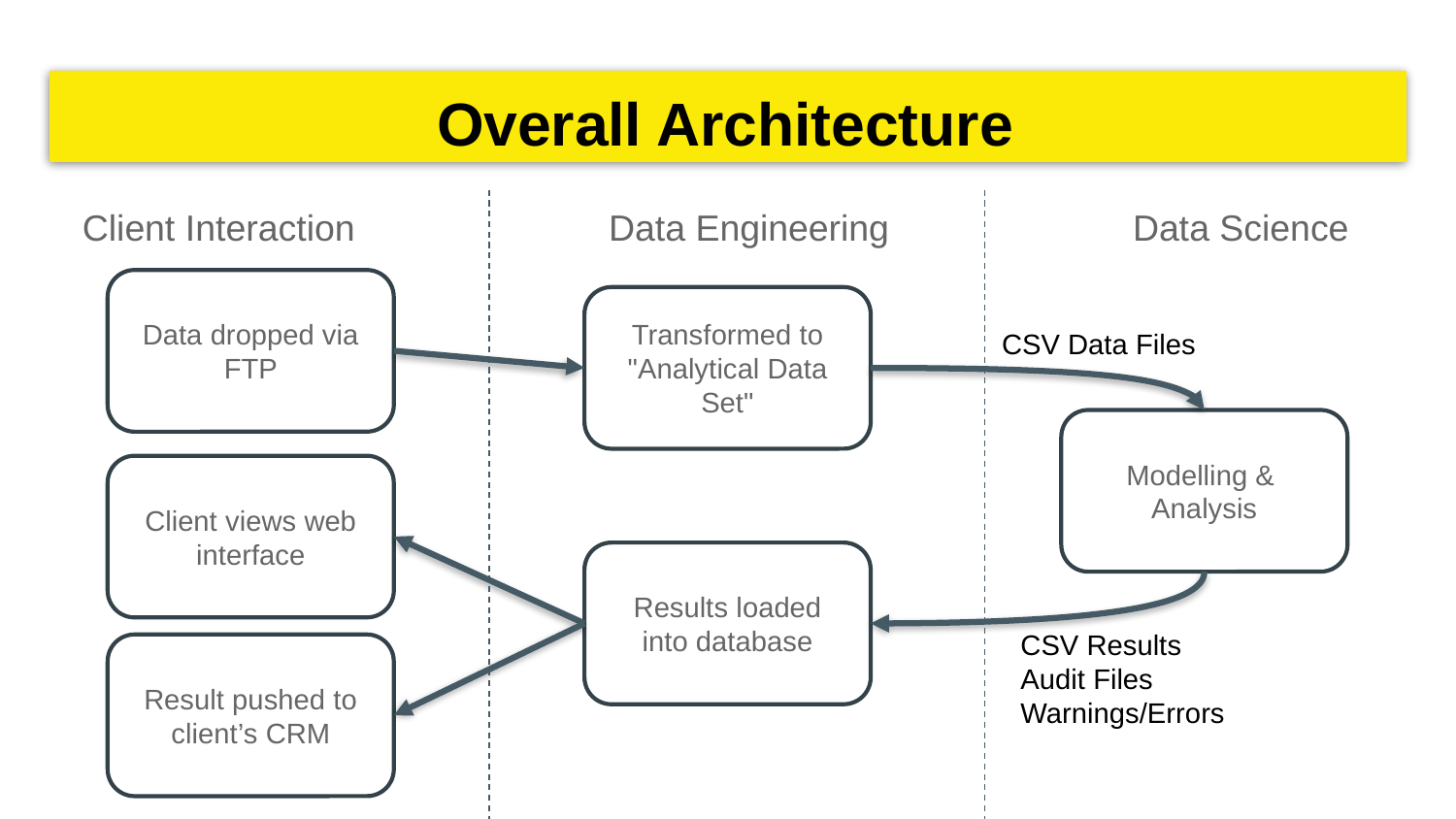

# Overall Architecture
Client Interaction                         Data Engineering                        Data Science
Data dropped via FTP
Transformed to "Analytical Data Set"
CSV Data Files
Modelling &
Analysis
Client views web interface
Results loaded into database
CSV Results
Audit Files
Warnings/Errors
Result pushed to client’s CRM